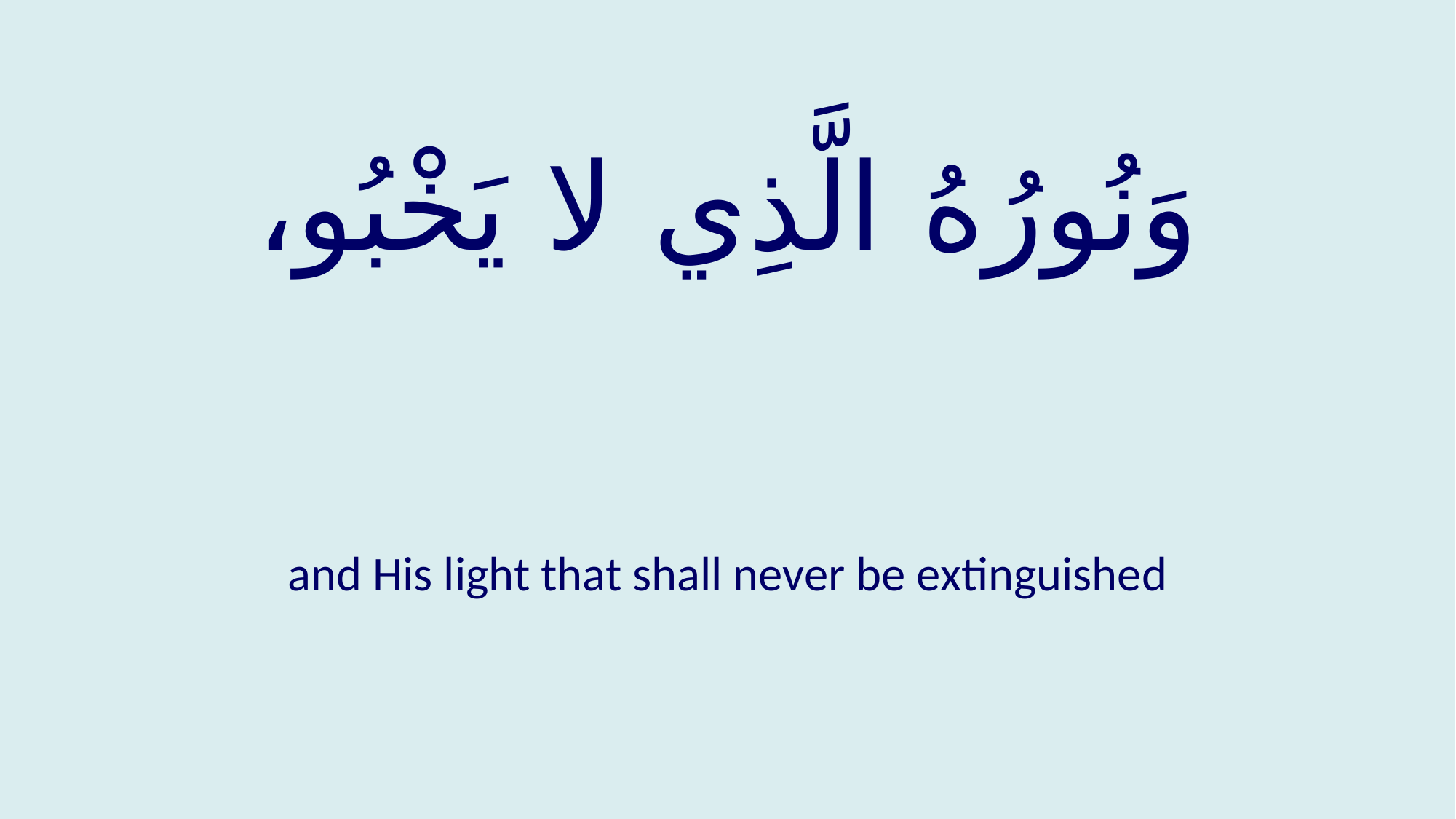

# وَنُورُهُ الَّذِي لا يَخْبُو،
and His light that shall never be extinguished